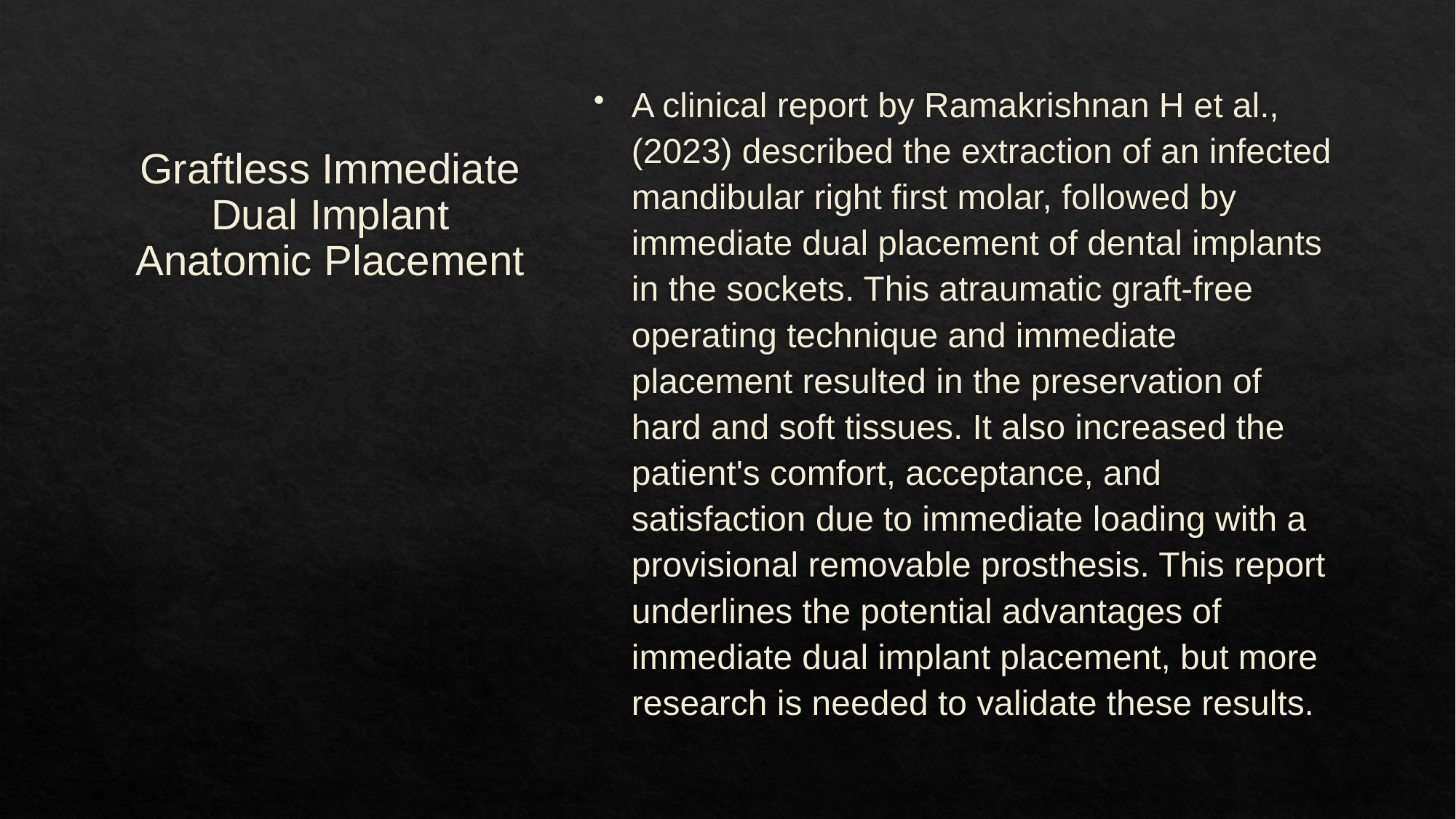

# Graftless Immediate Dual Implant Anatomic Placement
A clinical report by Ramakrishnan H et al., (2023) described the extraction of an infected mandibular right first molar, followed by immediate dual placement of dental implants in the sockets. This atraumatic graft-free operating technique and immediate placement resulted in the preservation of hard and soft tissues. It also increased the patient's comfort, acceptance, and satisfaction due to immediate loading with a provisional removable prosthesis. This report underlines the potential advantages of immediate dual implant placement, but more research is needed to validate these results.